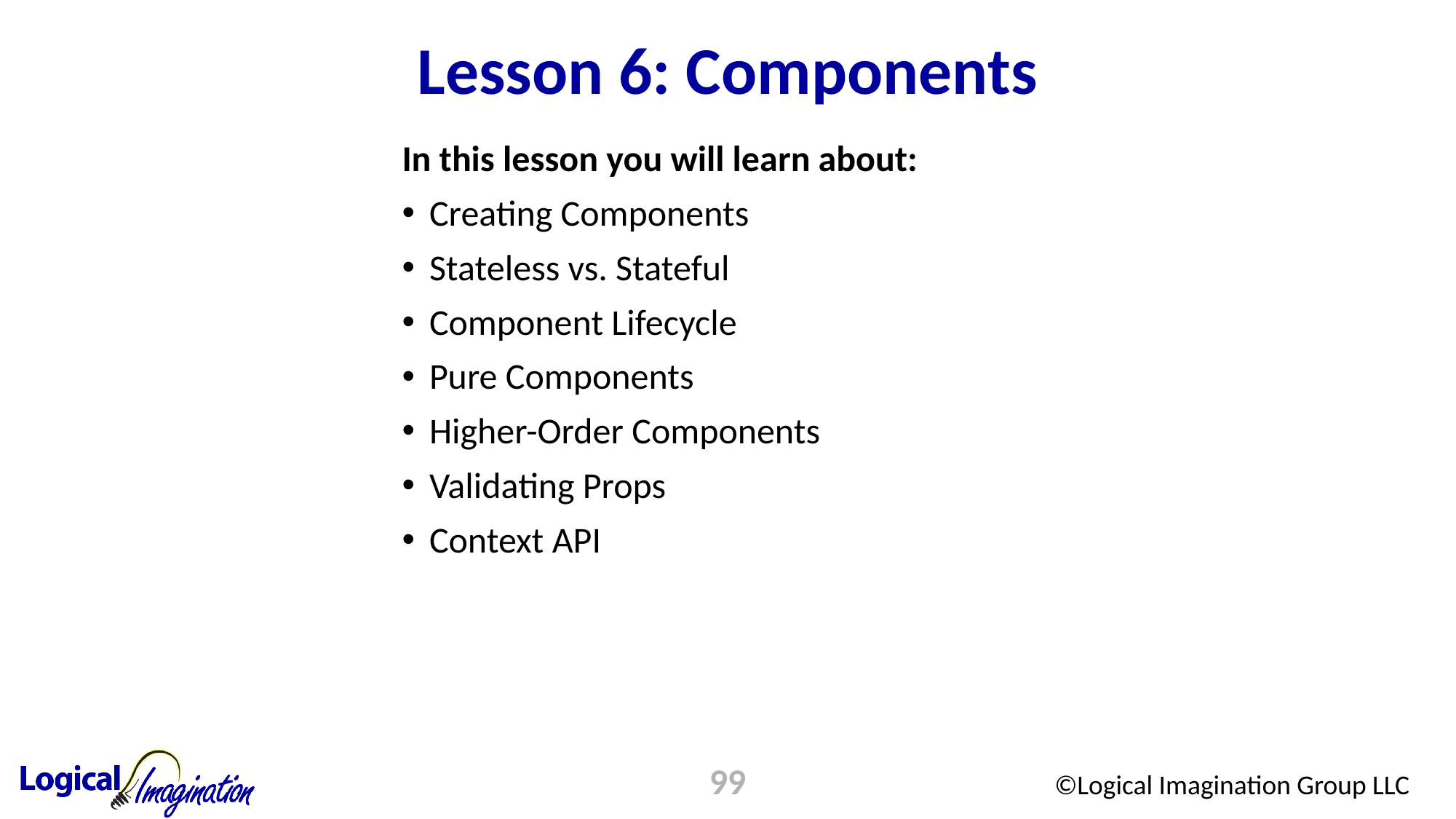

# Lesson 6: Components
In this lesson you will learn about:
Creating Components
Stateless vs. Stateful
Component Lifecycle
Pure Components
Higher-Order Components
Validating Props
Context API
99